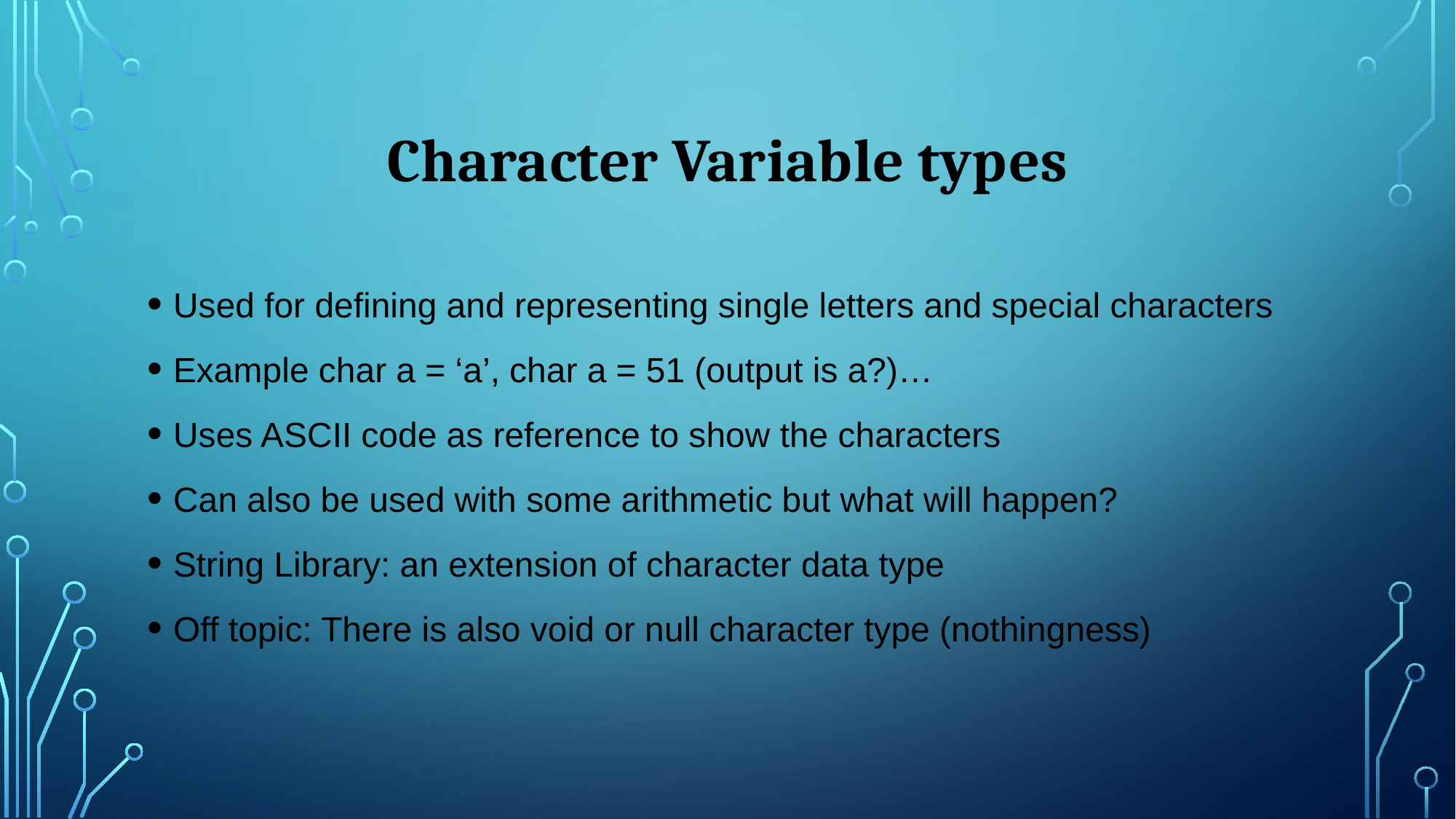

# Character Variable types
Used for defining and representing single letters and special characters
Example char a = ‘a’, char a = 51 (output is a?)…
Uses ASCII code as reference to show the characters
Can also be used with some arithmetic but what will happen?
String Library: an extension of character data type
Off topic: There is also void or null character type (nothingness)